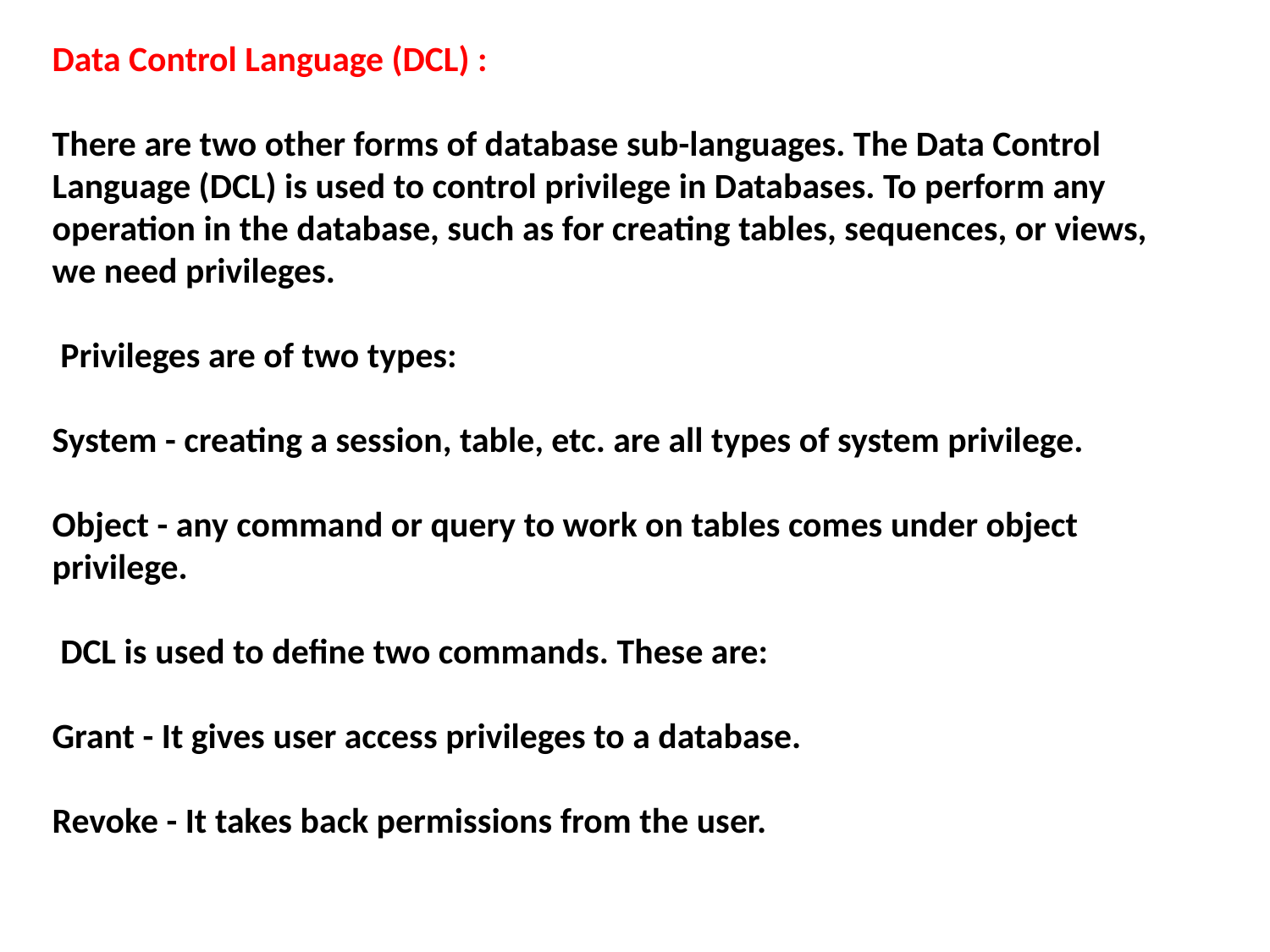

Data Control Language (DCL) :

There are two other forms of database sub-languages. The Data Control Language (DCL) is used to control privilege in Databases. To perform any operation in the database, such as for creating tables, sequences, or views, we need privileges.

 Privileges are of two types:

System - creating a session, table, etc. are all types of system privilege.

Object - any command or query to work on tables comes under object
privilege.

 DCL is used to define two commands. These are:

Grant - It gives user access privileges to a database.

Revoke - It takes back permissions from the user.